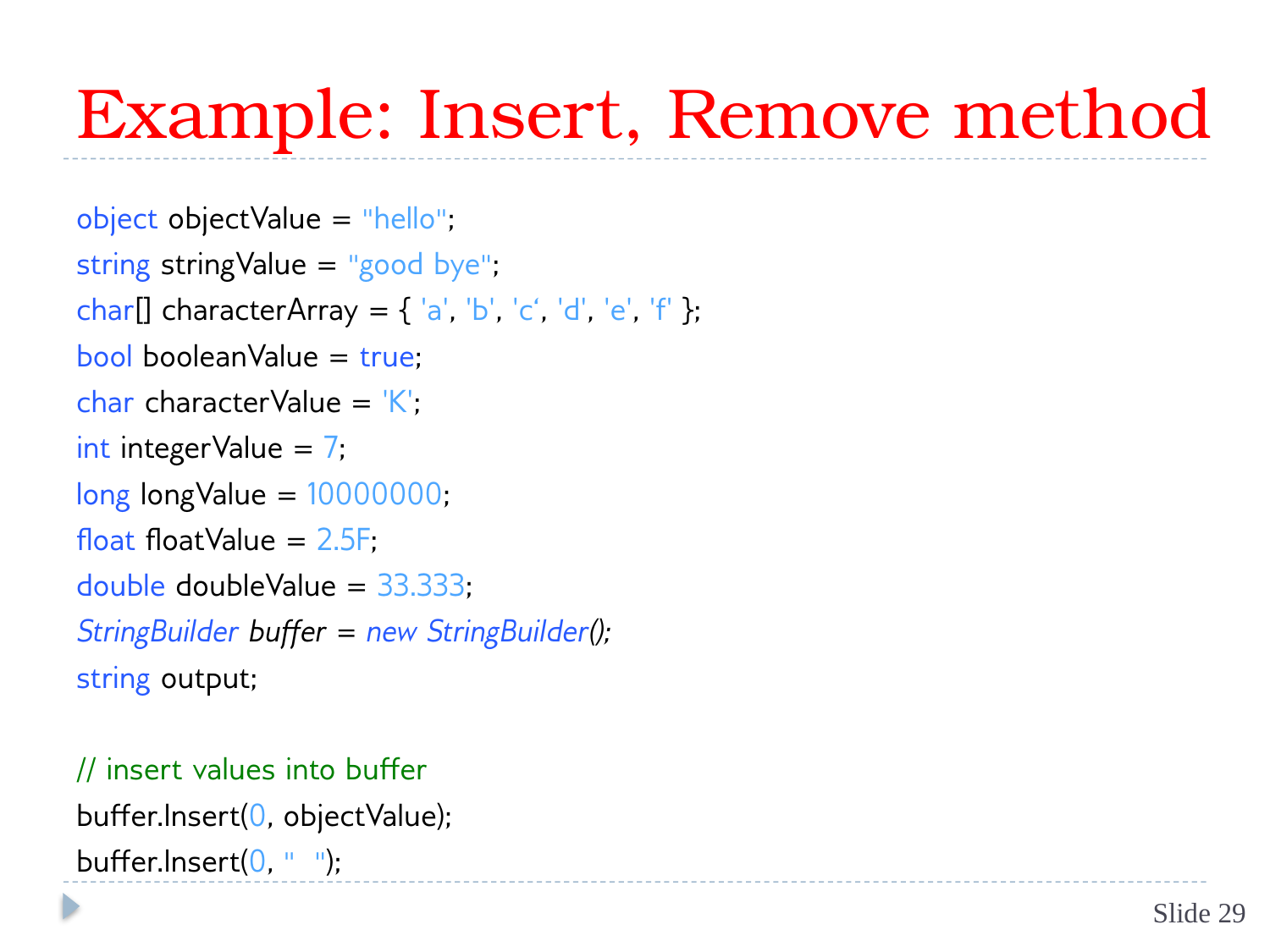

# Example: Insert, Remove method
object objectValue = "hello";
string stringValue = "good bye";
char[] characterArray = { 'a', 'b', 'c‘, 'd', 'e', 'f' };
bool booleanValue = true;
char characterValue = 'K';
int integerValue = 7;
long longValue = 10000000;
float floatValue = 2.5F;
double doubleValue = 33.333;
StringBuilder buffer = new StringBuilder();
string output;

// insert values into buffer
buffer.Insert(0, objectValue);
buffer.Insert(0, "  ");
Slide 29